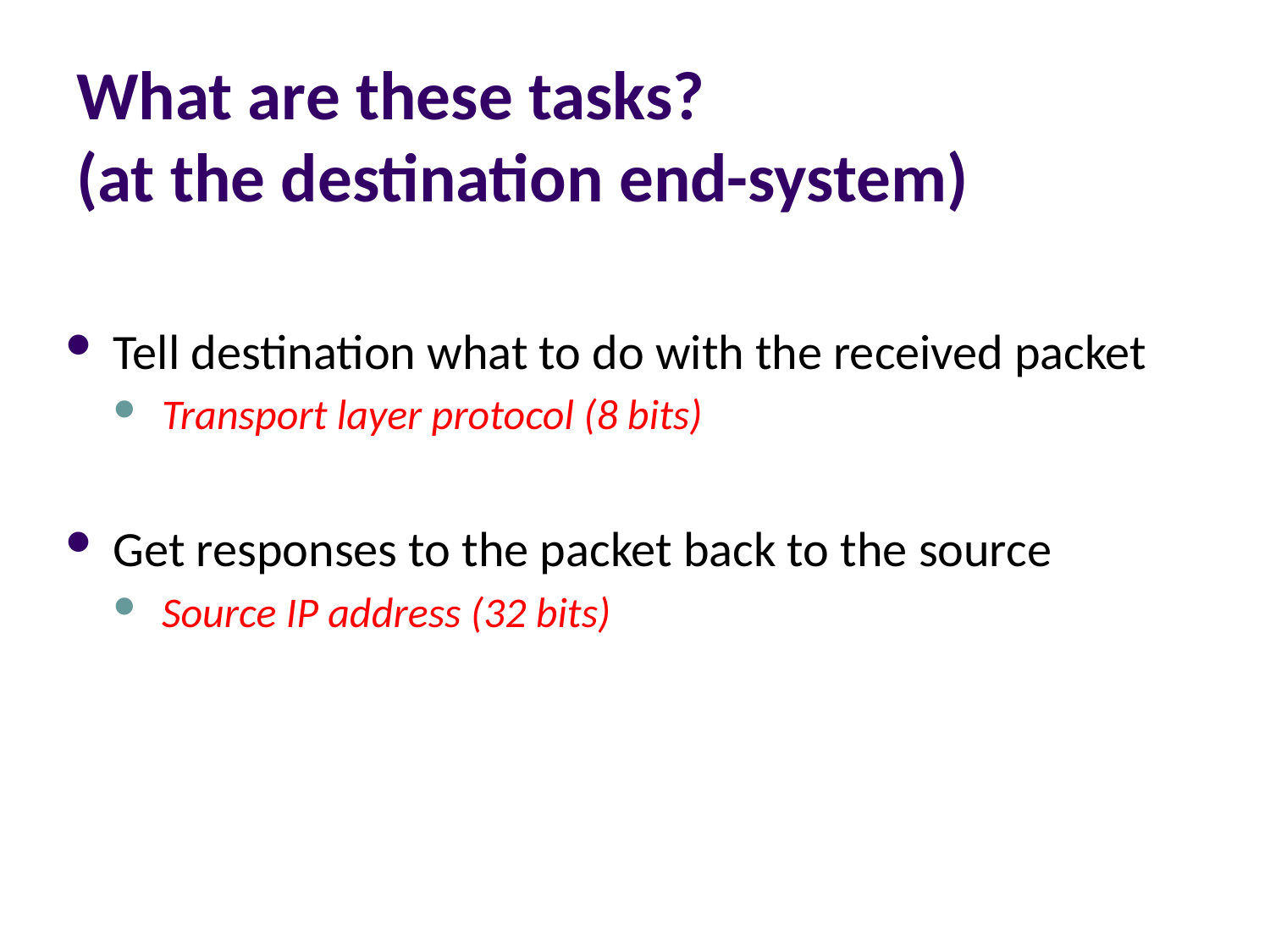

# What are these tasks? (at the destination end-system)

Tell destination what to do with the received packet
Transport layer protocol (8 bits)

Get responses to the packet back to the source
Source IP address (32 bits)